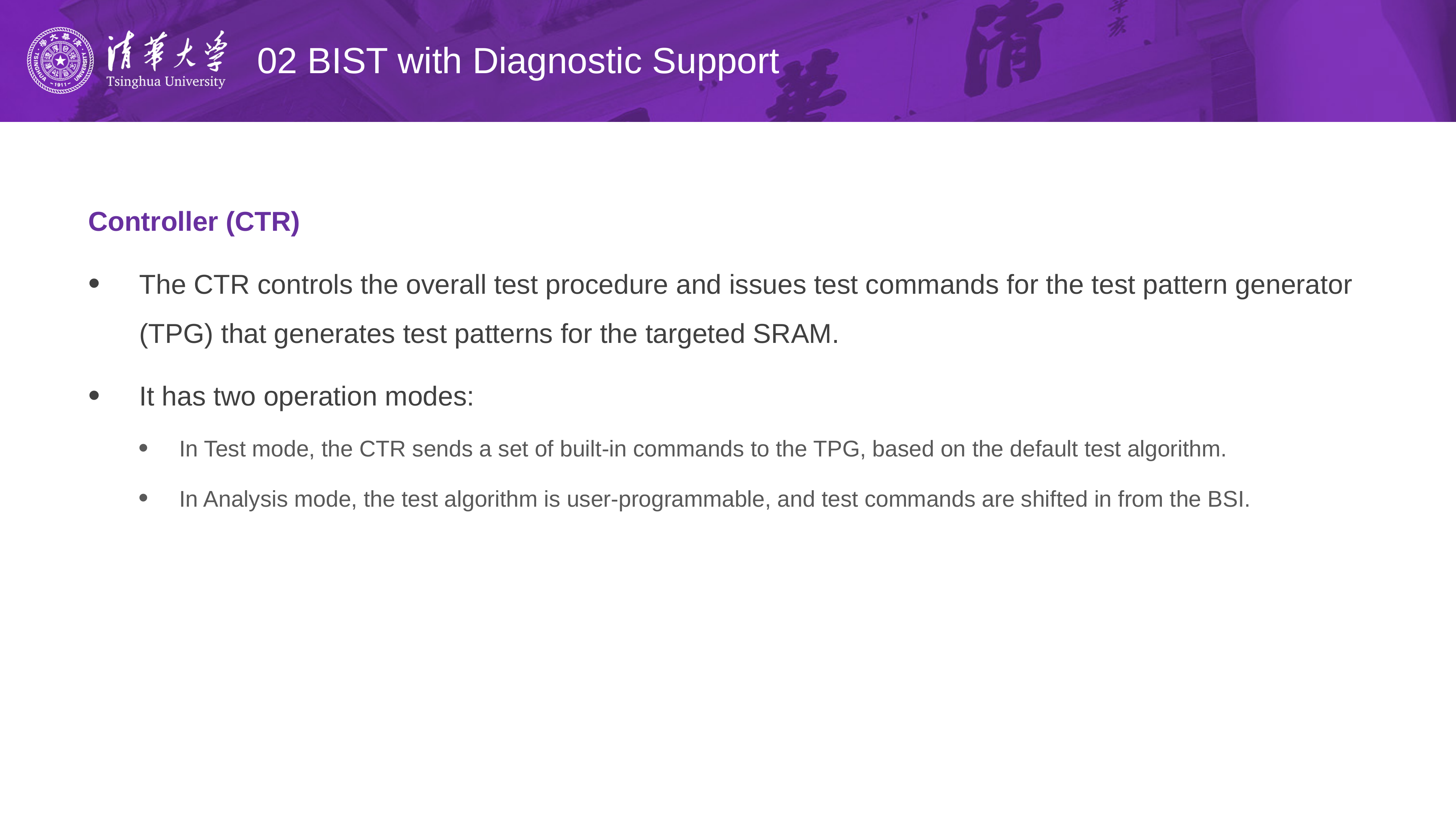

# 02 BIST with Diagnostic Support
Controller (CTR)
The CTR controls the overall test procedure and issues test commands for the test pattern generator (TPG) that generates test patterns for the targeted SRAM.
It has two operation modes:
In Test mode, the CTR sends a set of built-in commands to the TPG, based on the default test algorithm.
In Analysis mode, the test algorithm is user-programmable, and test commands are shifted in from the BSI.